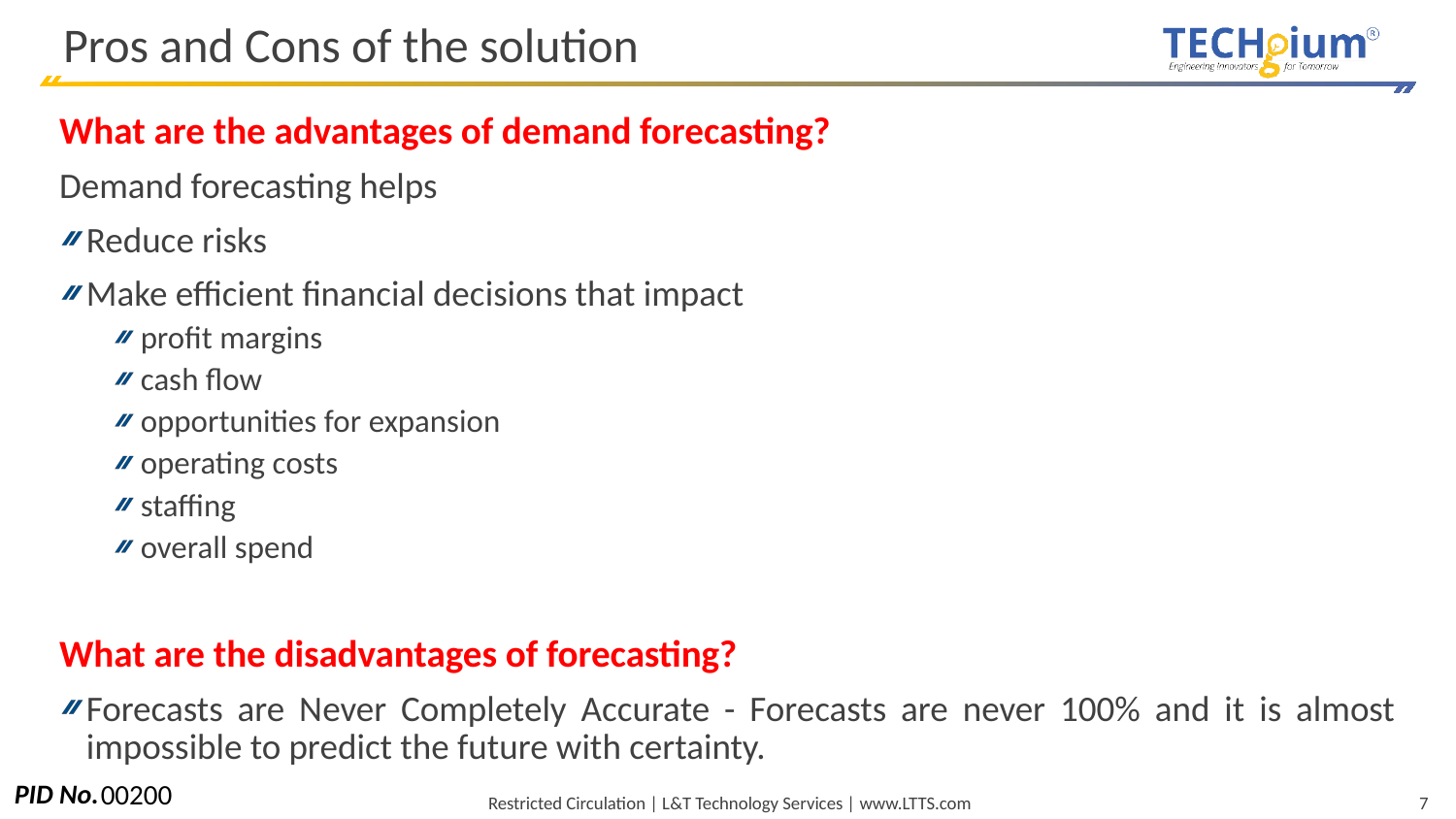

# Pros and Cons of the solution
What are the advantages of demand forecasting?
Demand forecasting helps
Reduce risks
Make efficient financial decisions that impact
profit margins
cash flow
opportunities for expansion
operating costs
staffing
overall spend

What are the disadvantages of forecasting?
Forecasts are Never Completely Accurate - Forecasts are never 100% and it is almost impossible to predict the future with certainty.
00200